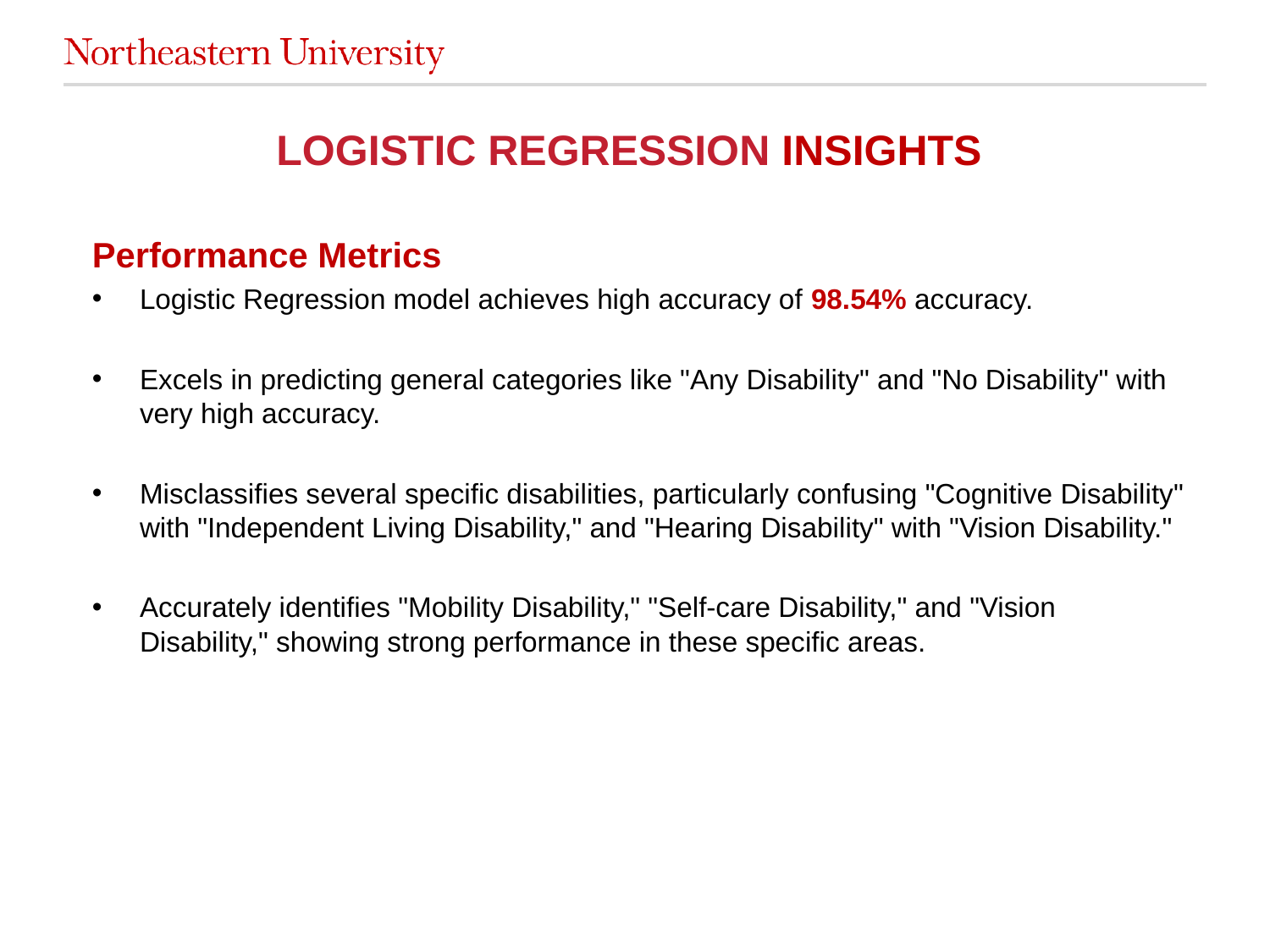

# LOGISTIC REGRESSION INSIGHTS
Performance Metrics
Logistic Regression model achieves high accuracy of 98.54% accuracy.

Excels in predicting general categories like "Any Disability" and "No Disability" with very high accuracy.

Misclassifies several specific disabilities, particularly confusing "Cognitive Disability" with "Independent Living Disability," and "Hearing Disability" with "Vision Disability."

Accurately identifies "Mobility Disability," "Self-care Disability," and "Vision Disability," showing strong performance in these specific areas.